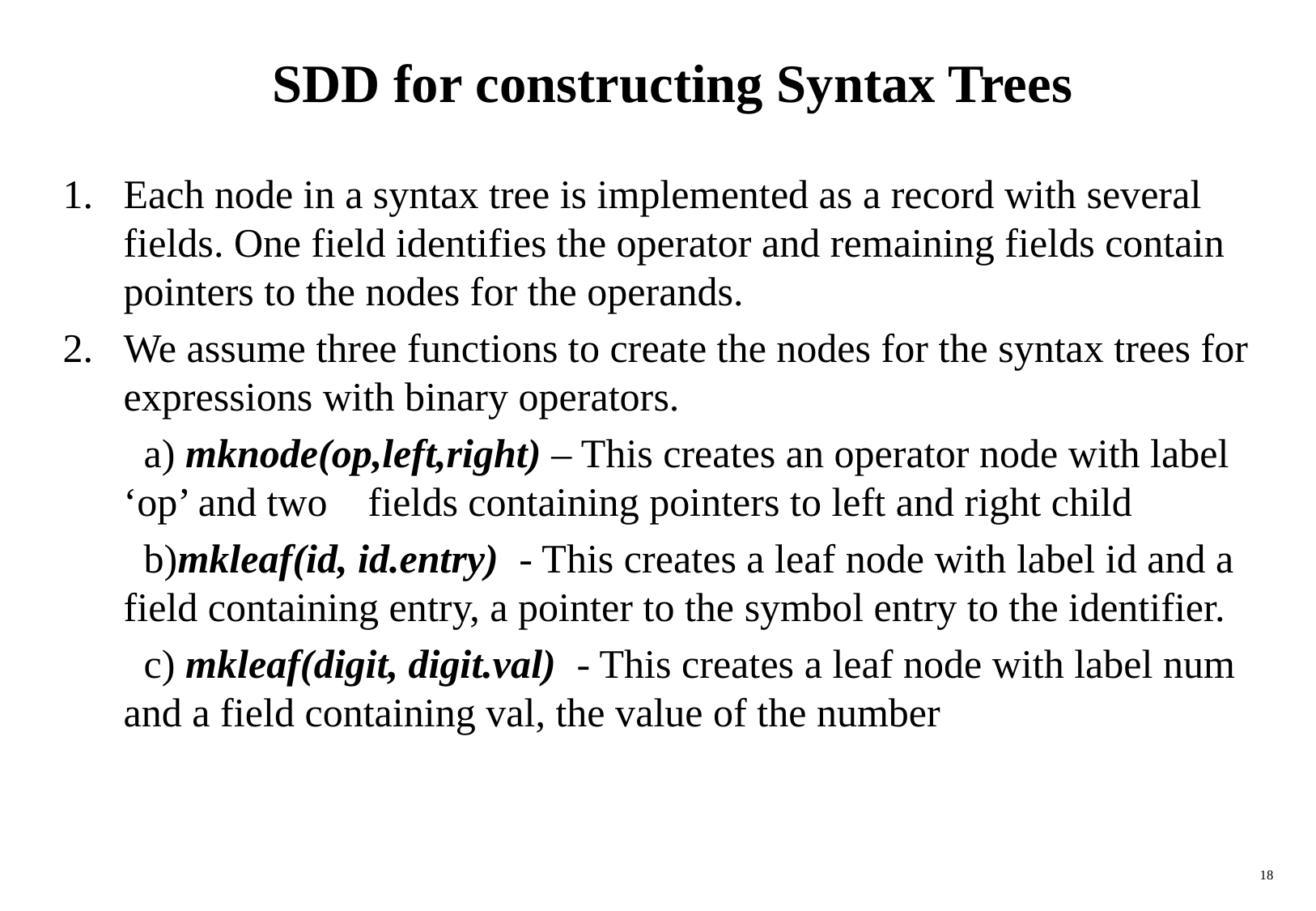

# SDD for constructing Syntax Trees
Each node in a syntax tree is implemented as a record with several fields. One field identifies the operator and remaining fields contain pointers to the nodes for the operands.
We assume three functions to create the nodes for the syntax trees for expressions with binary operators.
        a) mknode(op,left,right) – This creates an operator node with label ‘op’ and two    fields containing pointers to left and right child
        b)mkleaf(id, id.entry)  - This creates a leaf node with label id and a field containing entry, a pointer to the symbol entry to the identifier.
        c) mkleaf(digit, digit.val)  - This creates a leaf node with label num and a field containing val, the value of the number

18